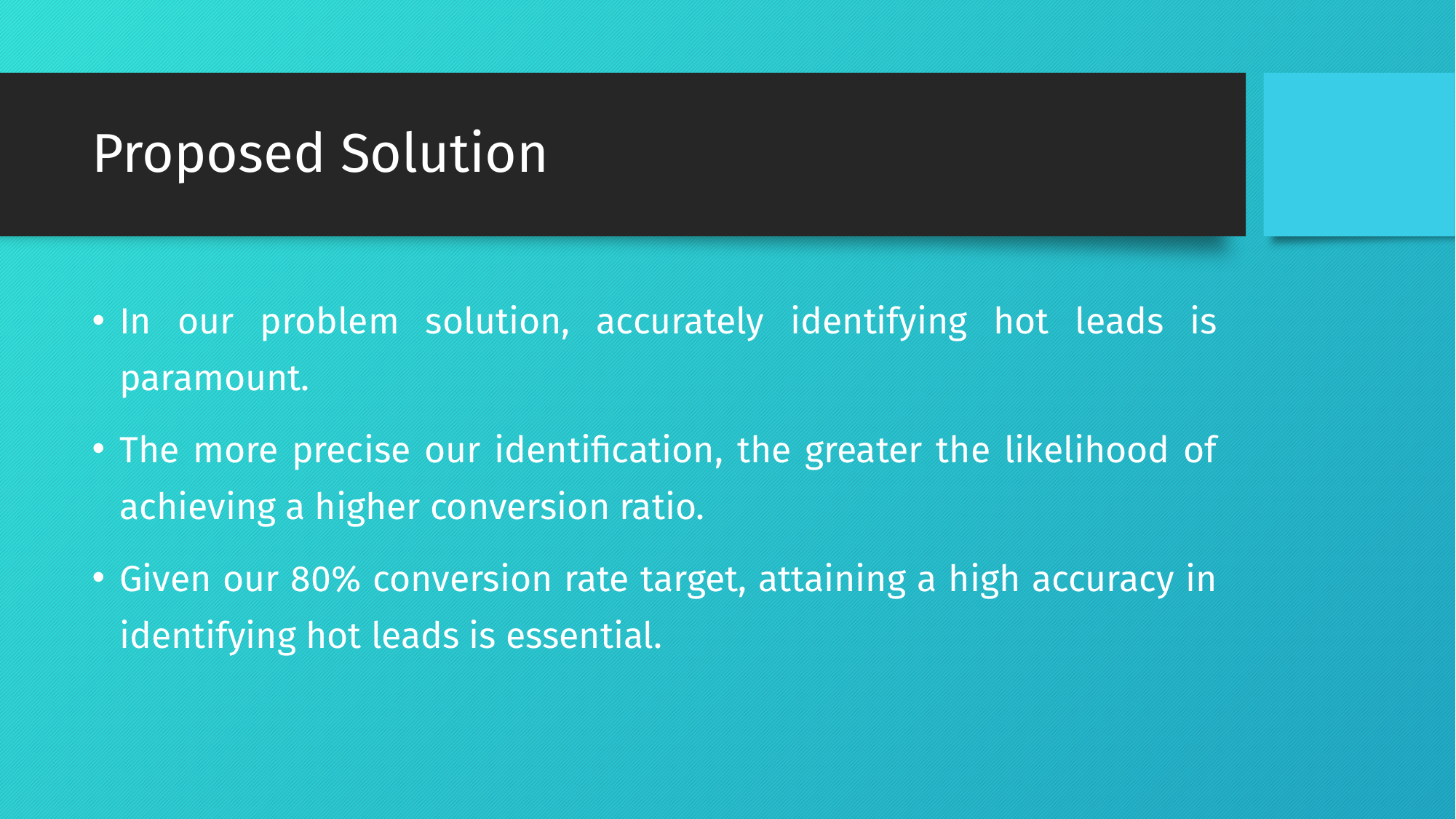

# Proposed Solution
In our problem solution, accurately identifying hot leads is paramount.
The more precise our identification, the greater the likelihood of achieving a higher conversion ratio.
Given our 80% conversion rate target, attaining a high accuracy in identifying hot leads is essential.